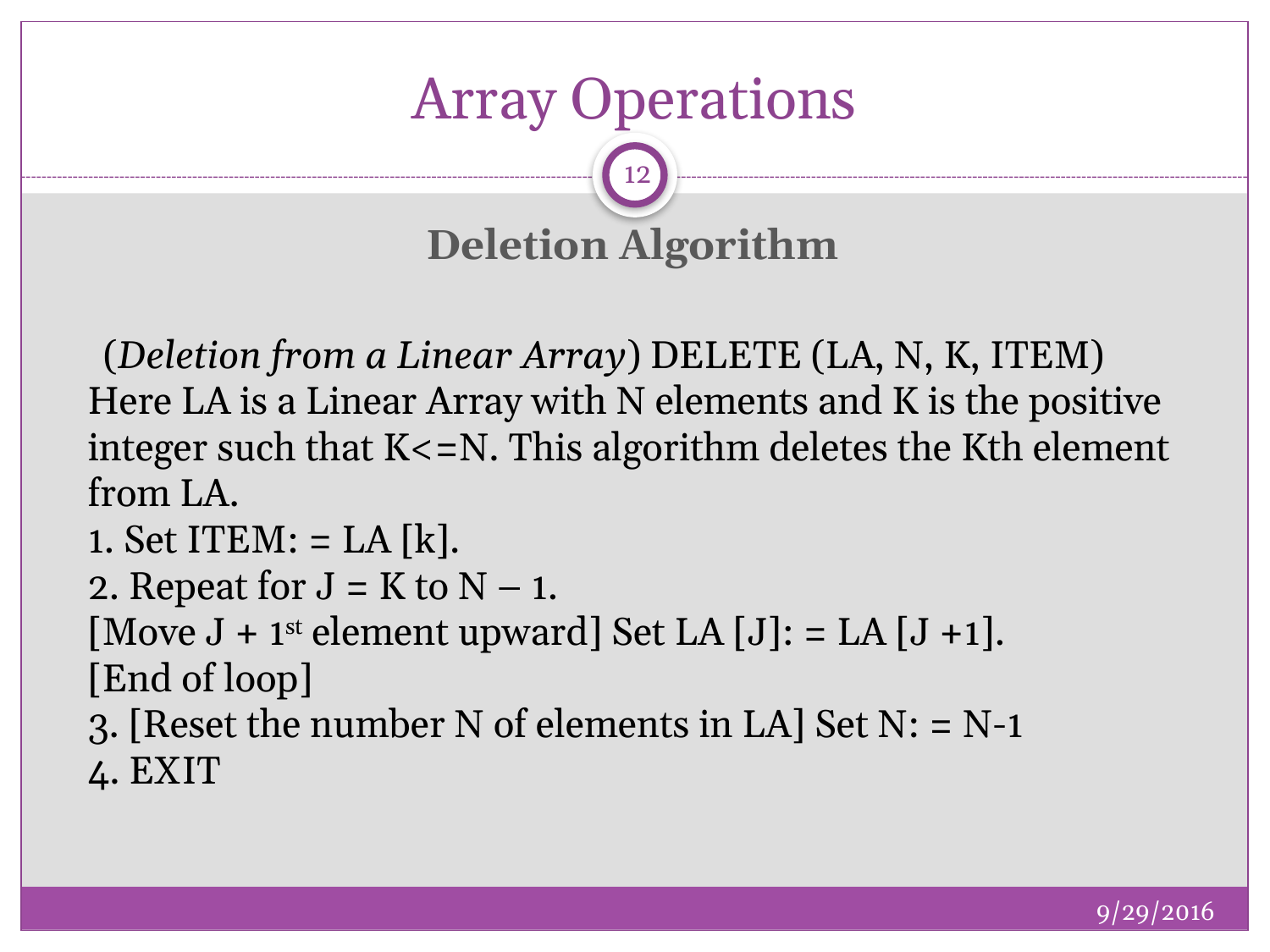

# Array Operations
12
Deletion Algorithm

     (Deletion from a Linear Array) DELETE (LA, N, K, ITEM) 
Here LA is a Linear Array with N elements and K is the positive integer such that K<=N. This algorithm deletes the Kth element from LA.
1. Set ITEM: = LA [k].
2. Repeat for J = K to N – 1.
[Move J + 1st element upward] Set LA [J]: = LA [J +1].
[End of loop]
3. [Reset the number N of elements in LA] Set N: = N-1
4. EXIT
9/29/2016